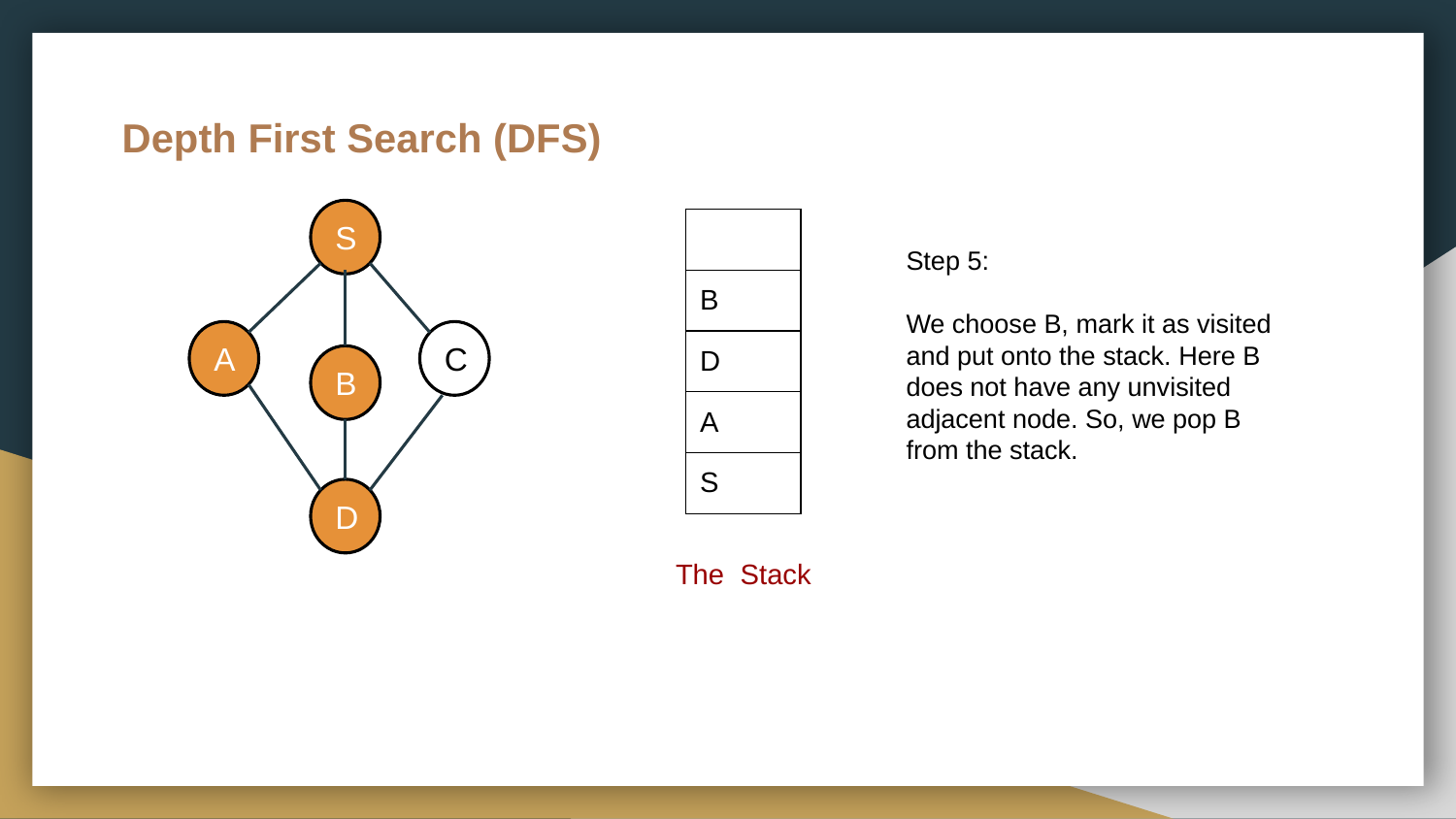

# Depth First Search (DFS)
S
|  |
| --- |
| B |
| D |
| A |
| S |
Step 5:

We choose B, mark it as visited and put onto the stack. Here B does not have any unvisited adjacent node. So, we pop B from the stack.
A
C
B
D
The  Stack